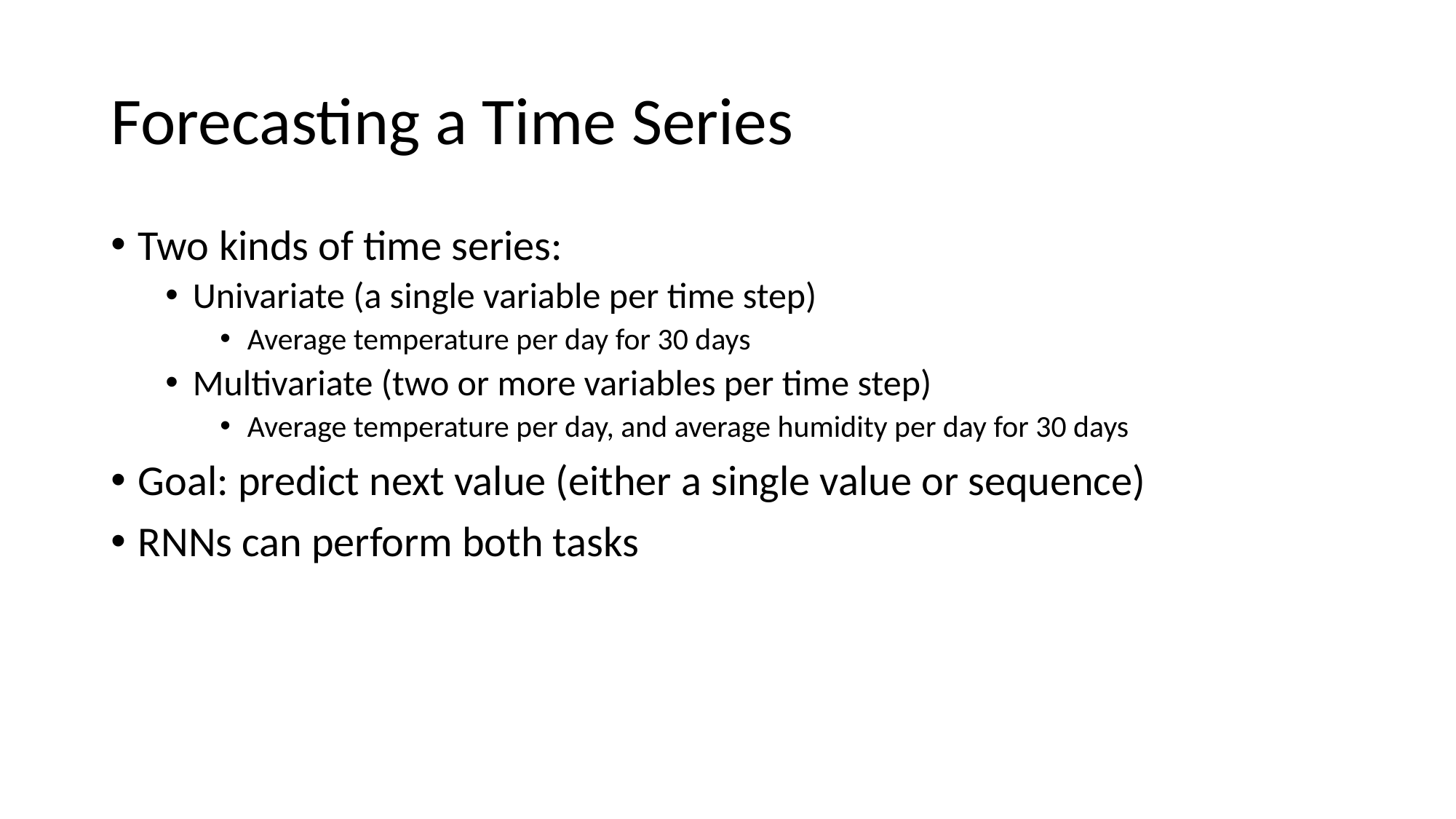

# Forecasting a Time Series
Two kinds of time series:
Univariate (a single variable per time step)
Average temperature per day for 30 days
Multivariate (two or more variables per time step)
Average temperature per day, and average humidity per day for 30 days
Goal: predict next value (either a single value or sequence)
RNNs can perform both tasks